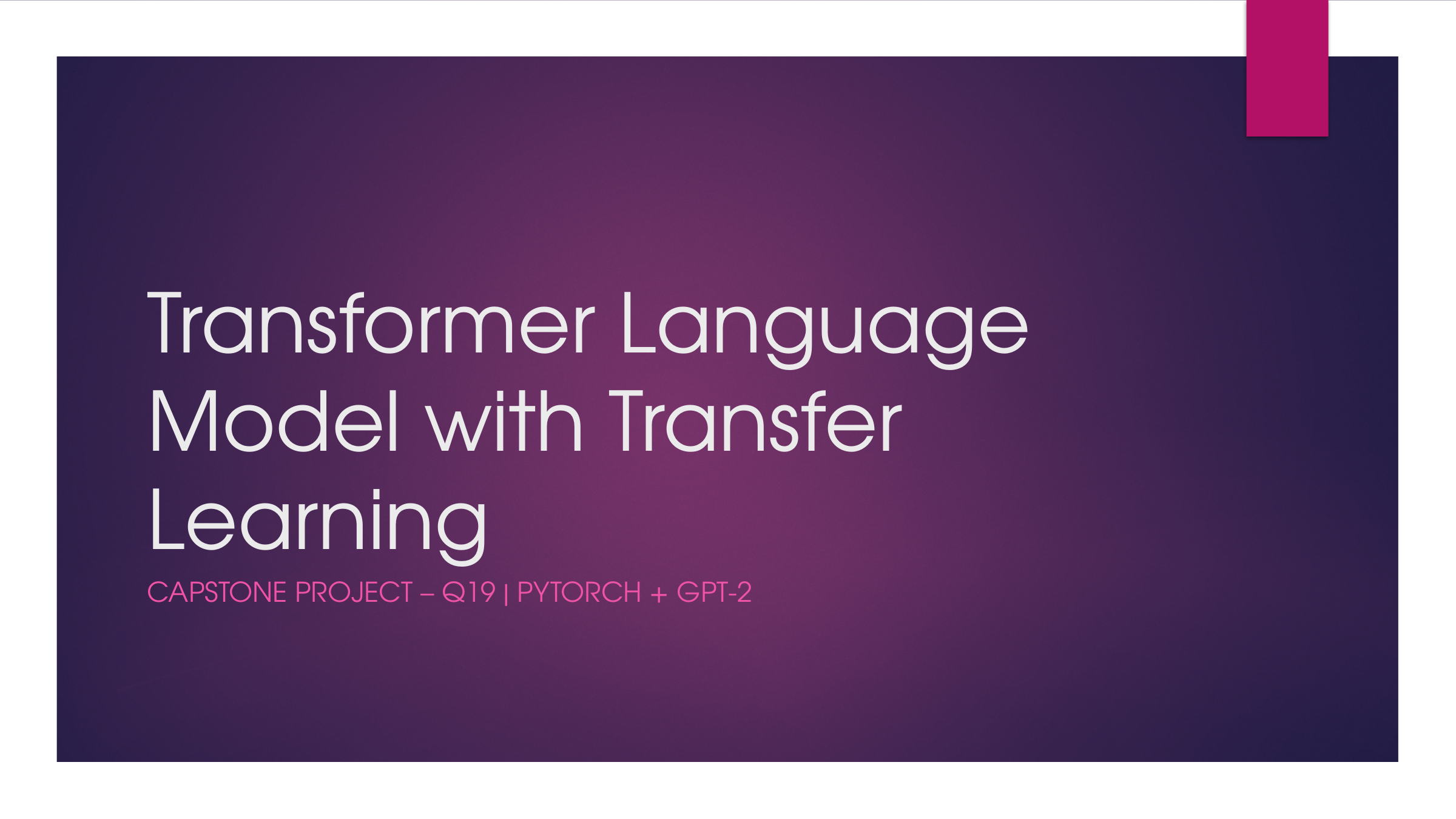

# Transformer Language Model with Transfer Learning
Capstone Project – Q19 | PyTorch + GPT-2